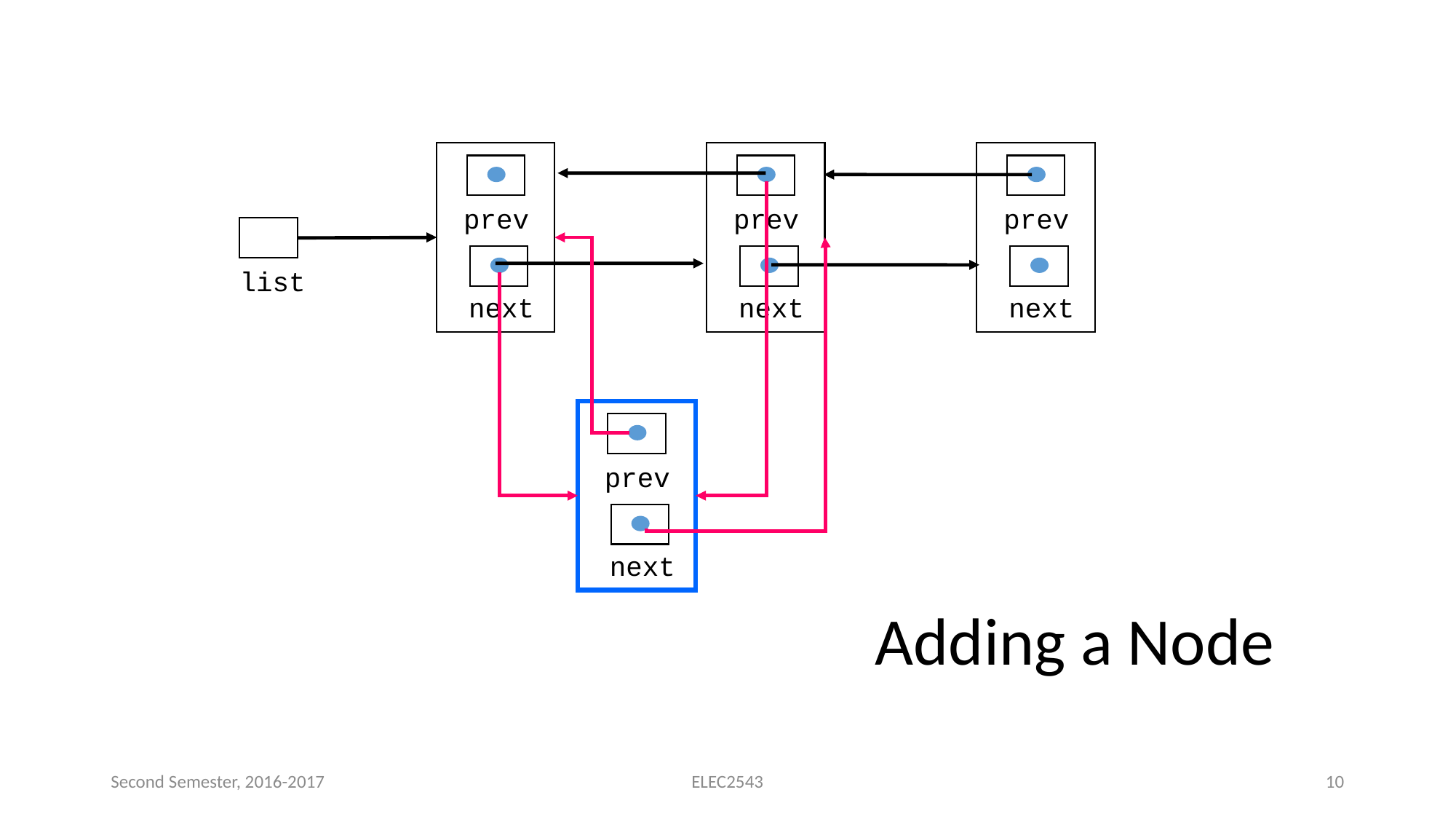

prev

next

prev

next

prev

next

prev

next

list

# Adding a Node
Second Semester, 2016-2017
ELEC2543
10